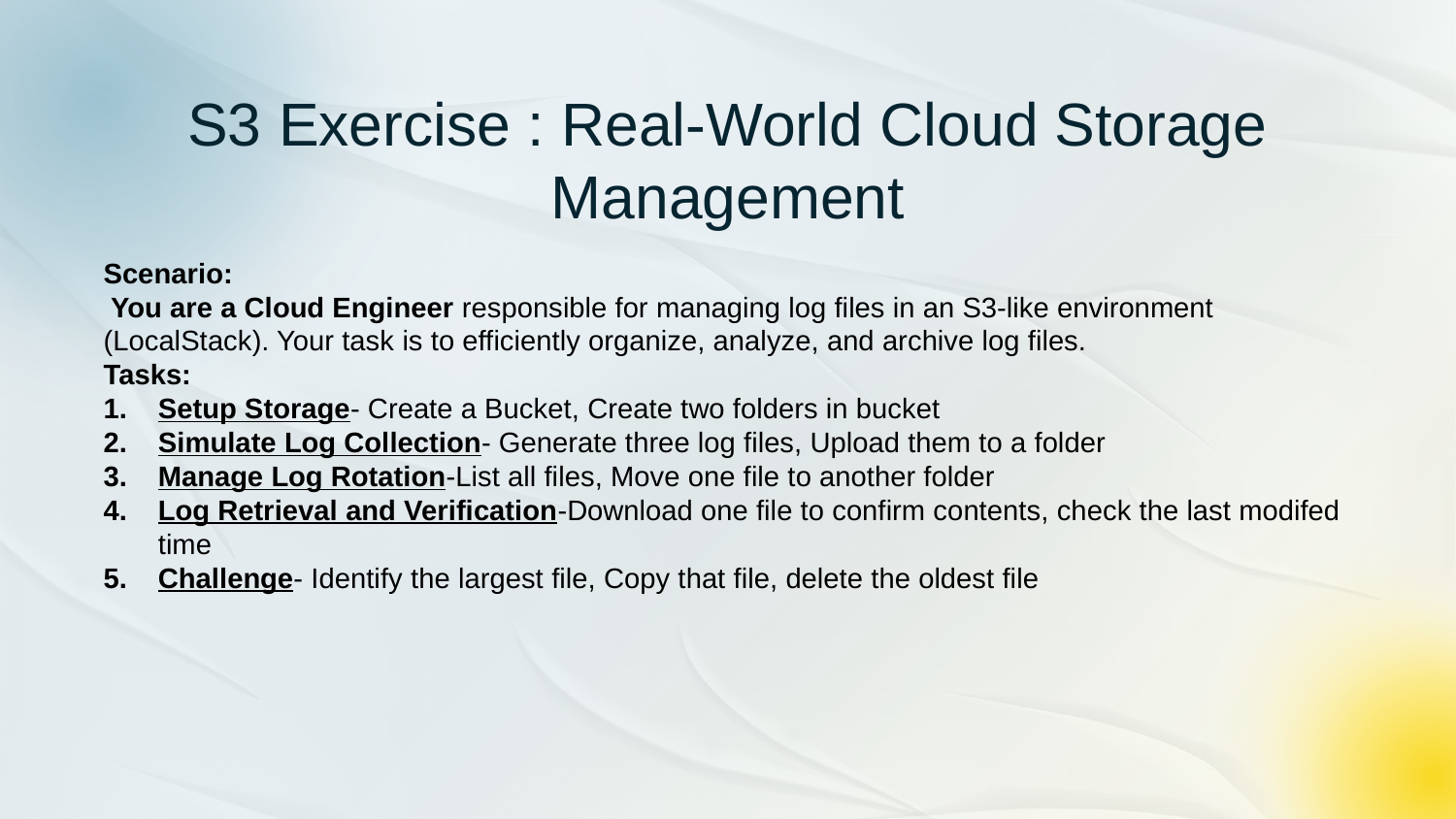

# S3 Exercise : Real-World Cloud Storage Management
Scenario:
 You are a Cloud Engineer responsible for managing log files in an S3-like environment (LocalStack). Your task is to efficiently organize, analyze, and archive log files.
Tasks:
Setup Storage- Create a Bucket, Create two folders in bucket
Simulate Log Collection- Generate three log files, Upload them to a folder
Manage Log Rotation-List all files, Move one file to another folder
Log Retrieval and Verification-Download one file to confirm contents, check the last modifed time
Challenge- Identify the largest file, Copy that file, delete the oldest file